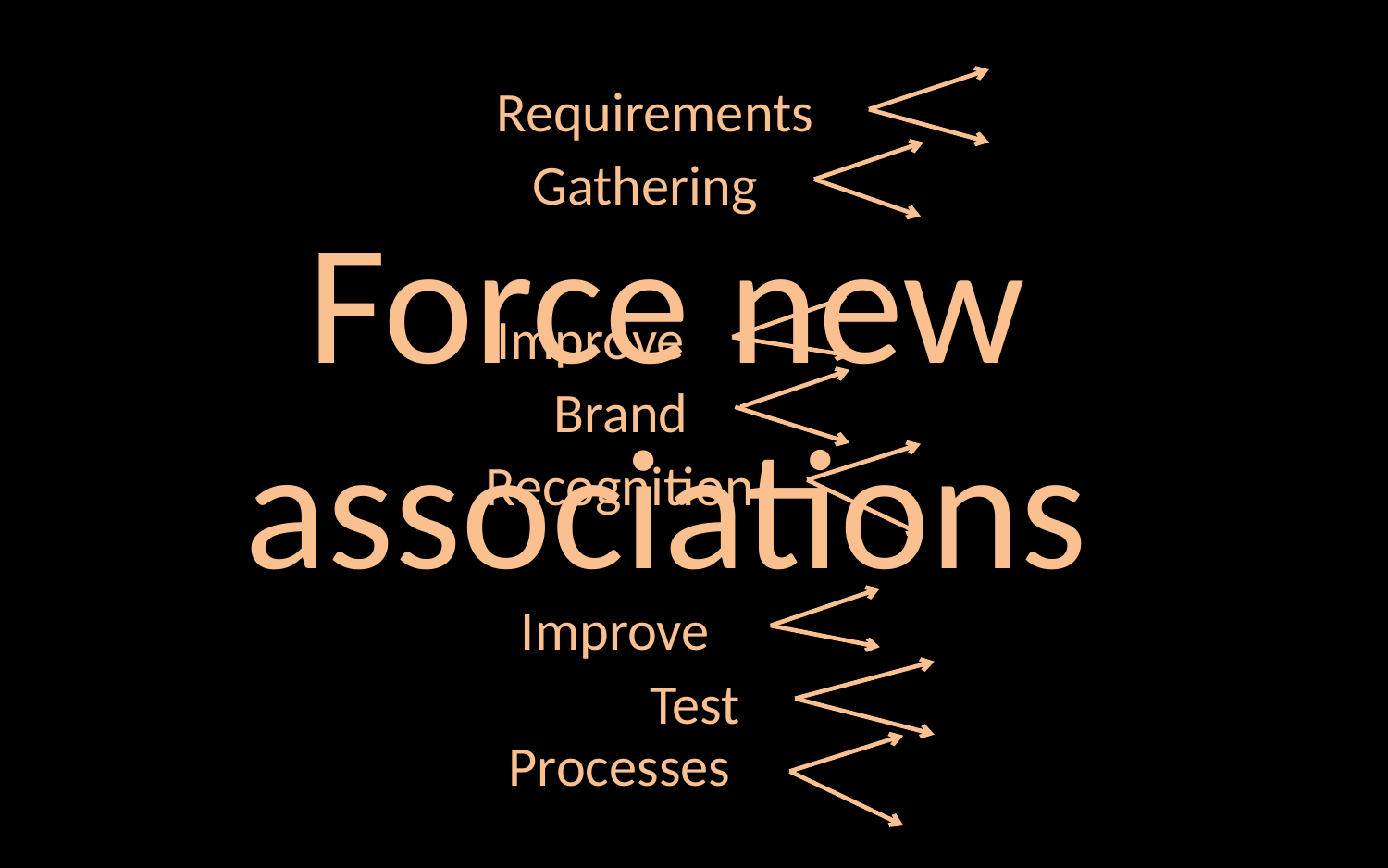

Requirements
Gathering
Force new associations
Improve
Brand
Recognition
Improve
Test
Processes